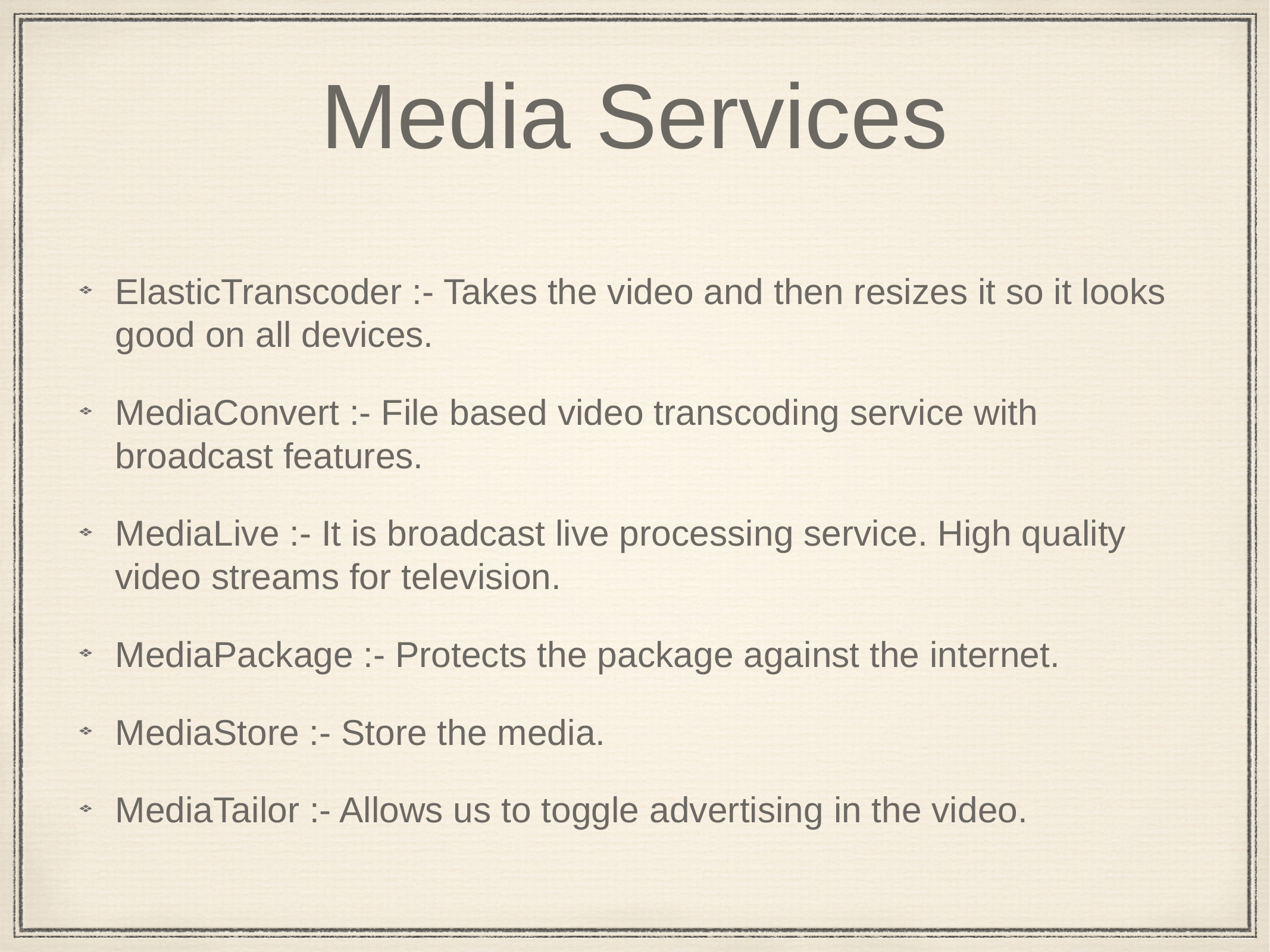

# Media Services
ElasticTranscoder :- Takes the video and then resizes it so it looks good on all devices.
MediaConvert :- File based video transcoding service with broadcast features.
MediaLive :- It is broadcast live processing service. High quality video streams for television.
MediaPackage :- Protects the package against the internet.
MediaStore :- Store the media.
MediaTailor :- Allows us to toggle advertising in the video.